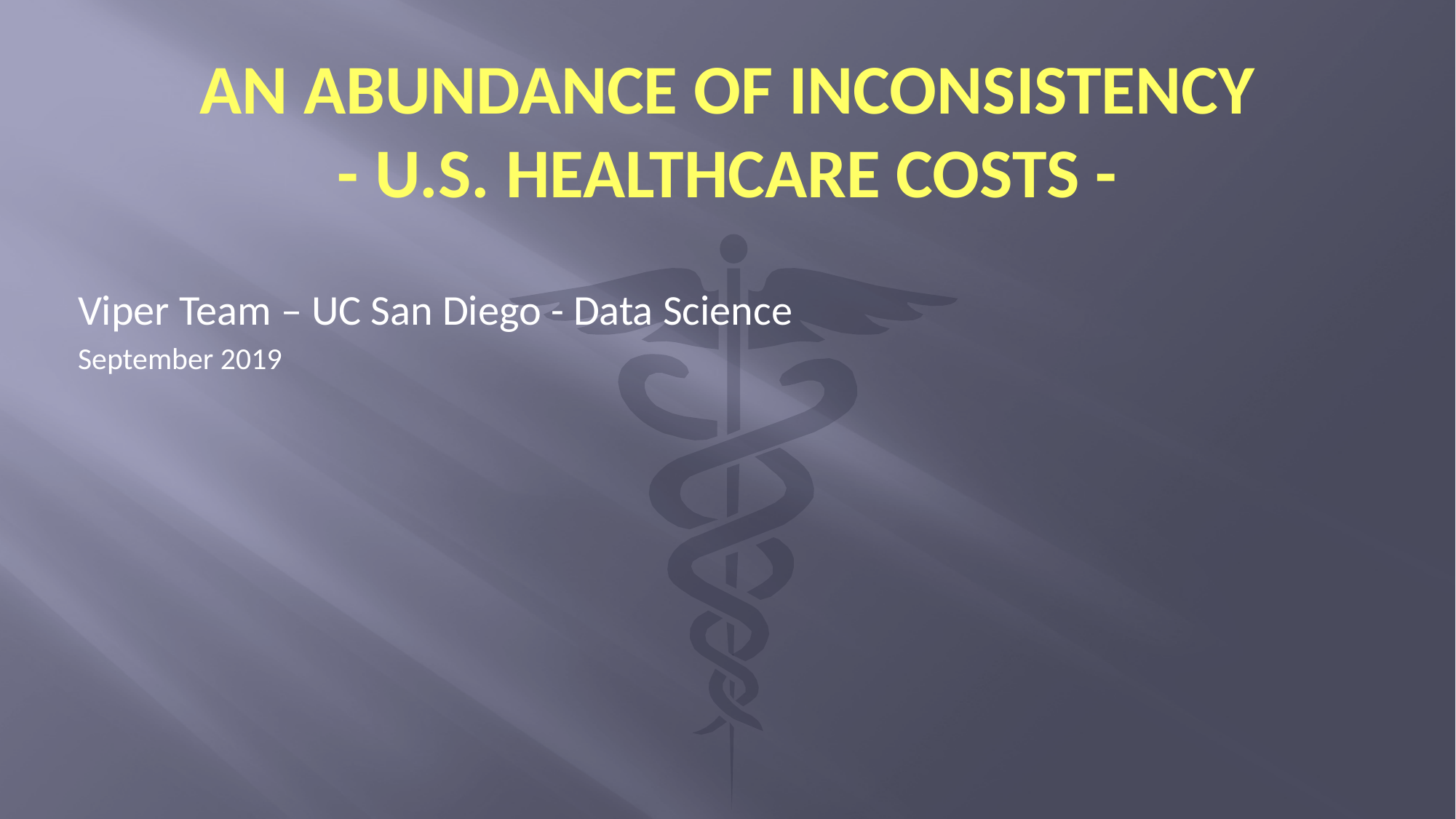

# An abundance of Inconsistency - U.S. healthcare costs -
Viper Team – UC San Diego - Data Science
September 2019